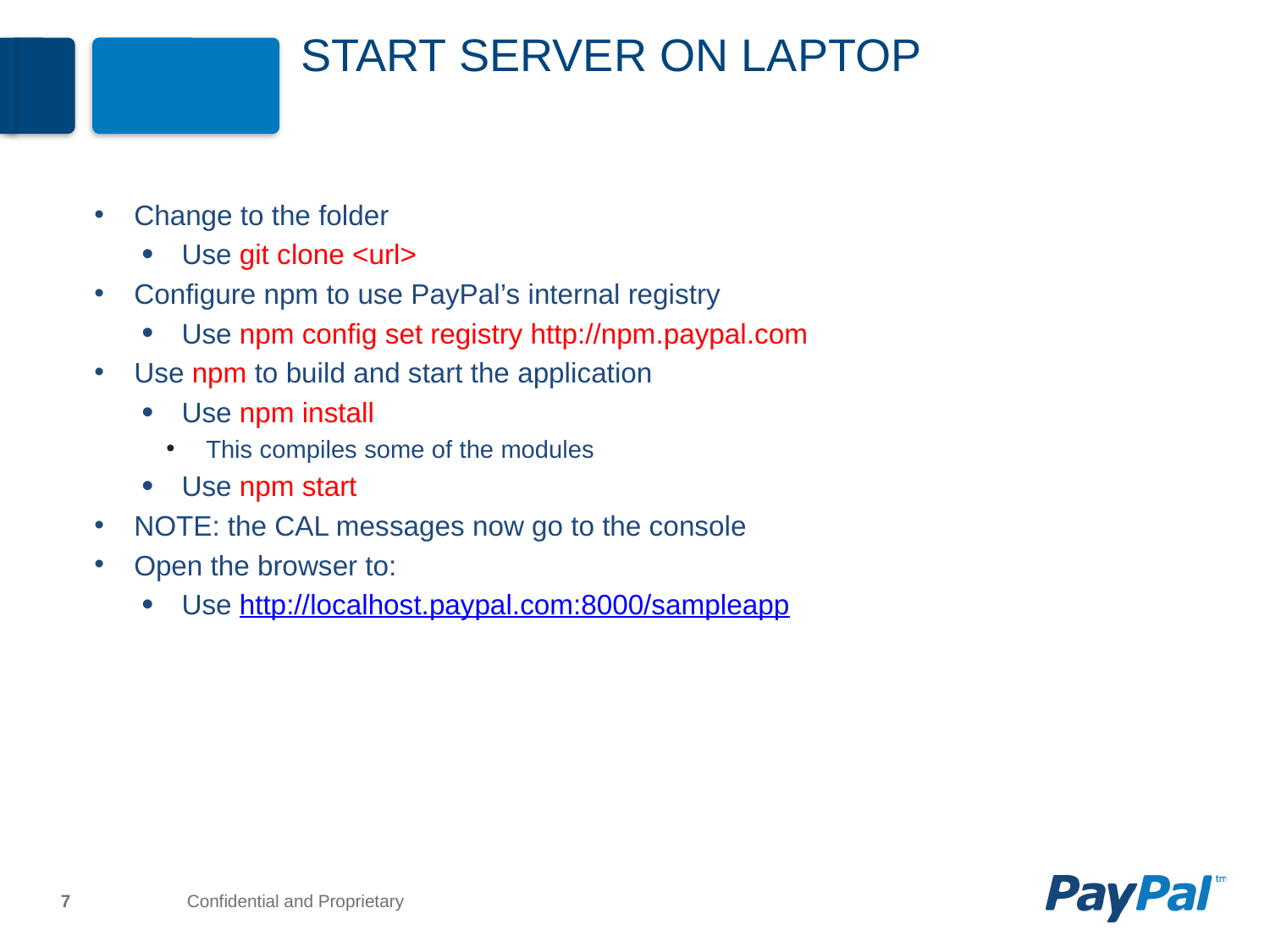

# Start Server on Laptop
Change to the folder
Use git clone <url>
Configure npm to use PayPal’s internal registry
Use npm config set registry http://npm.paypal.com
Use npm to build and start the application
Use npm install
This compiles some of the modules
Use npm start
NOTE: the CAL messages now go to the console
Open the browser to:
Use http://localhost.paypal.com:8000/sampleapp

7